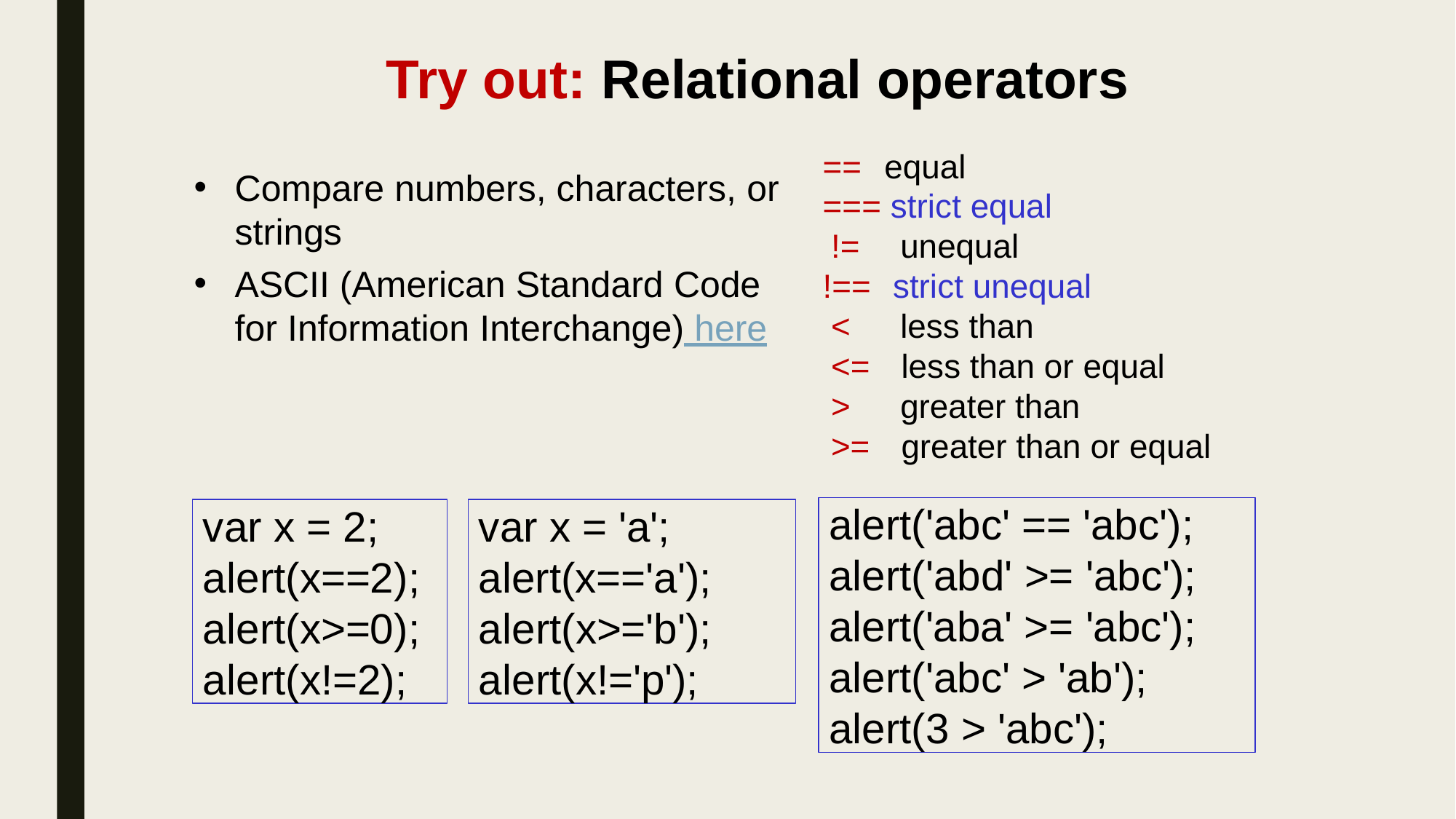

# Try out: Relational operators
==	equal
=== strict equal
!=	unequal
!==	strict unequal
<	less than
<=	less than or equal
>	greater than
>=	greater than or equal
Compare numbers, characters, or
strings
ASCII (American Standard Code for Information Interchange) here
alert('abc' == 'abc');
alert('abd' >= 'abc');
alert('aba' >= 'abc');
alert('abc' > 'ab');
alert(3 > 'abc');
var x = 2; alert(x==2); alert(x>=0); alert(x!=2);
var x = 'a';
alert(x=='a');
alert(x>='b');
alert(x!='p');